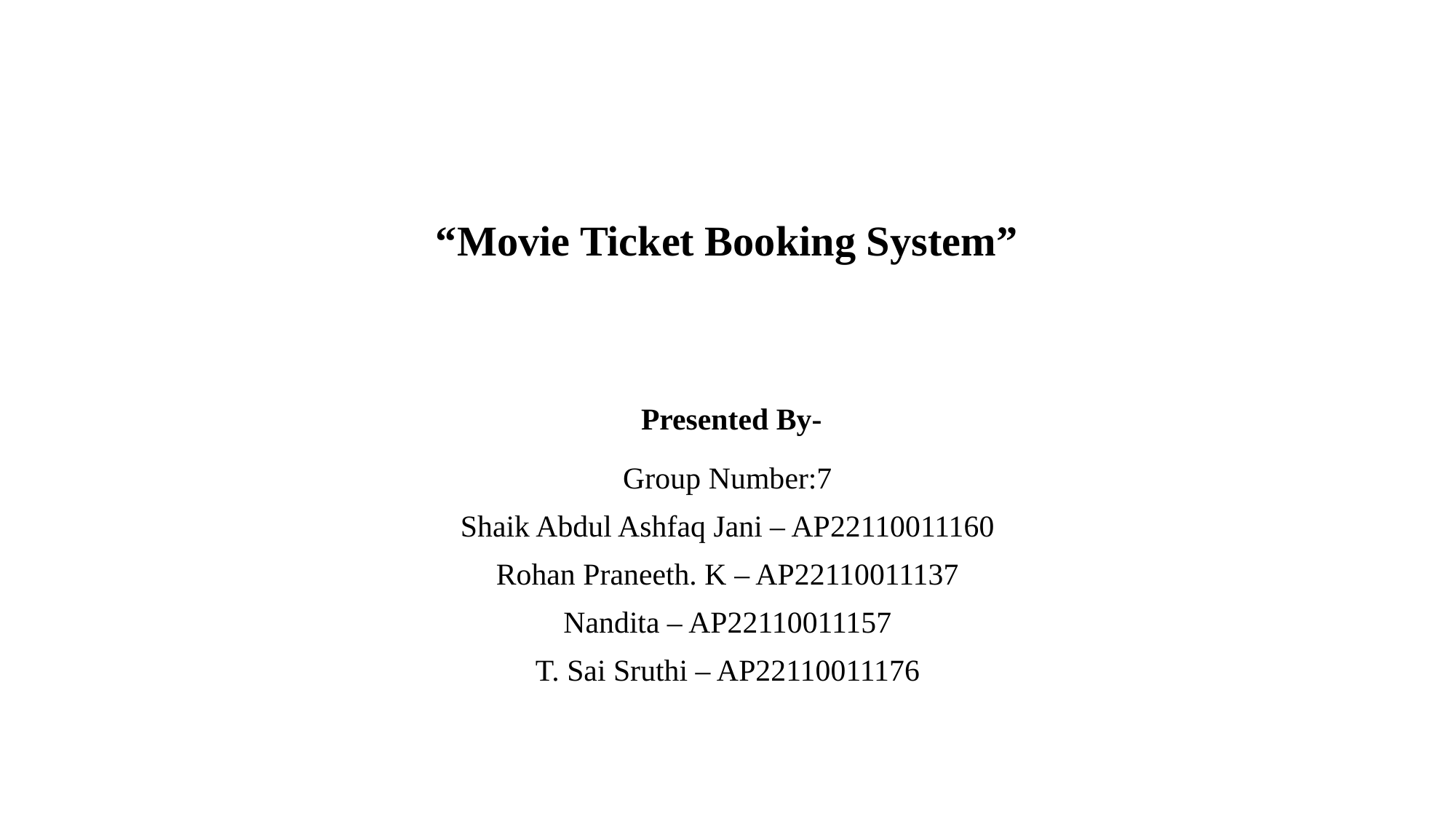

# “Movie Ticket Booking System”
Presented By-
Group Number:7
Shaik Abdul Ashfaq Jani – AP22110011160
Rohan Praneeth. K – AP22110011137
Nandita – AP22110011157
T. Sai Sruthi – AP22110011176